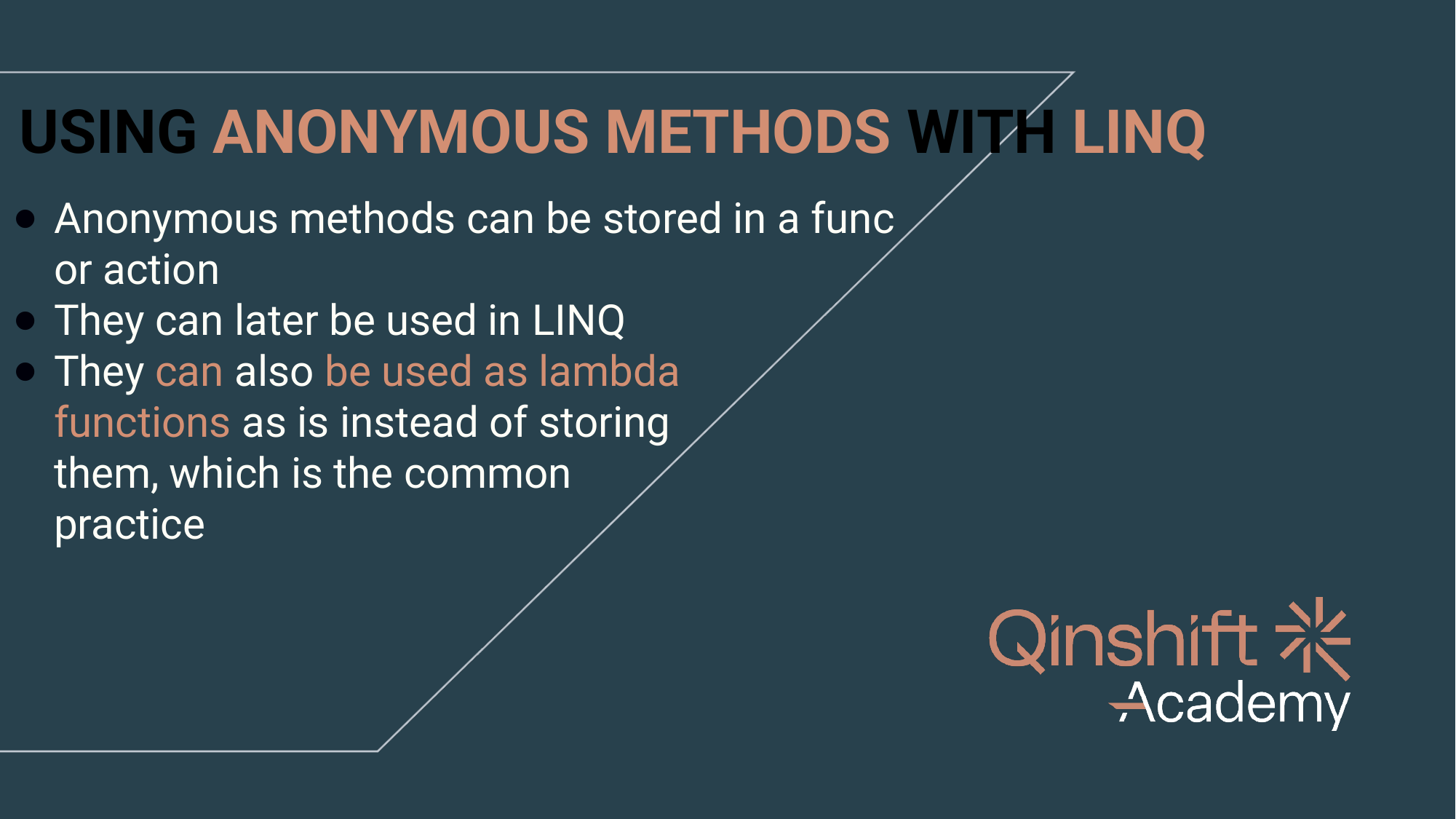

USING ANONYMOUS METHODS WITH LINQ
Anonymous methods can be stored in a func
or action
They can later be used in LINQ
They can also be used as lambda
functions as is instead of storing
them, which is the common
practice